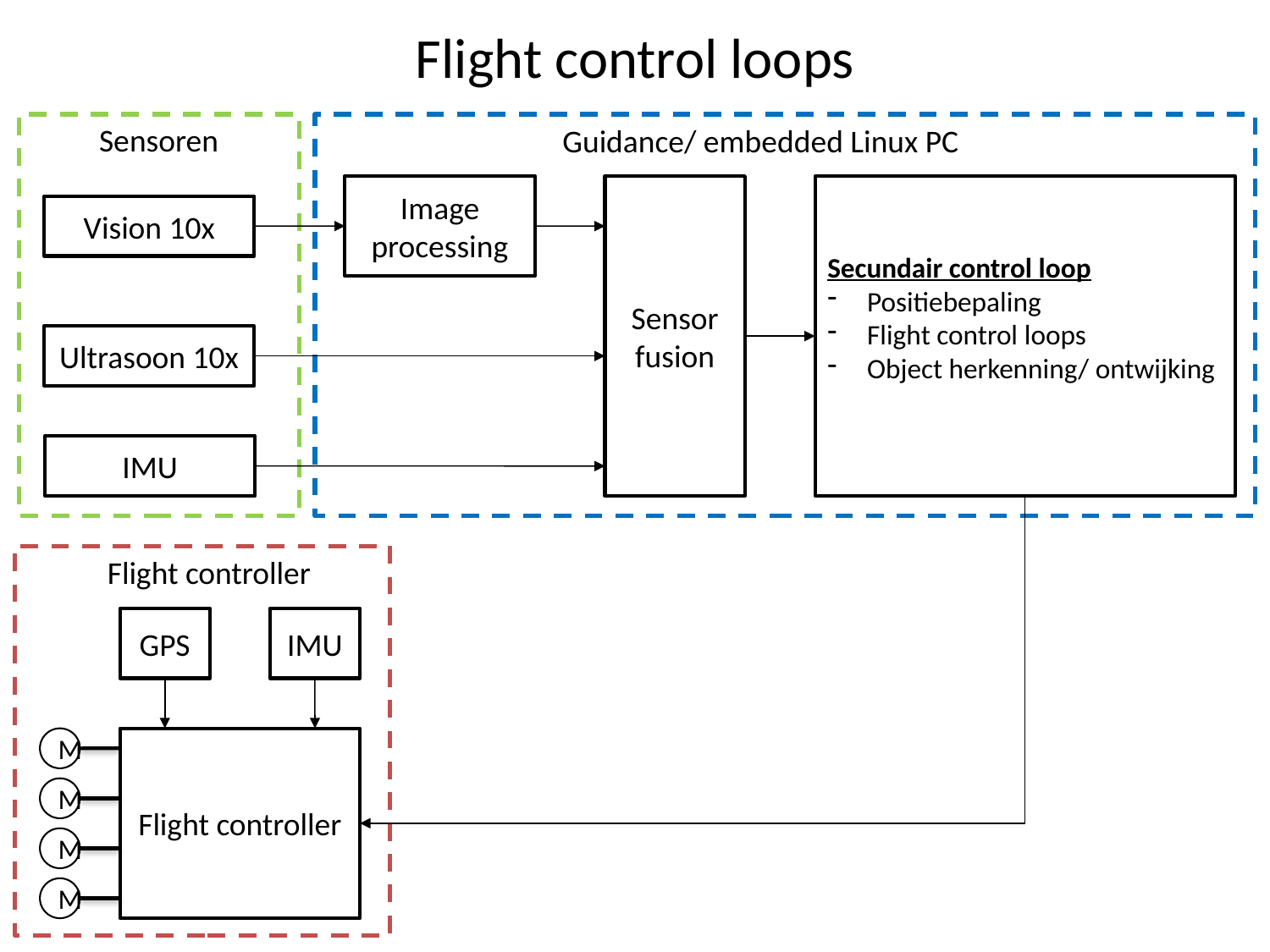

# Flight control loops

Sensoren

Guidance/ embedded Linux PC
Image processing
Sensor fusion
Secundair control loop
Positiebepaling
Flight control loops
Object herkenning/ ontwijking

Vision 10x
Ultrasoon 10x
IMU

Flight controller
GPS
IMU
M
Flight controller
M
M
M